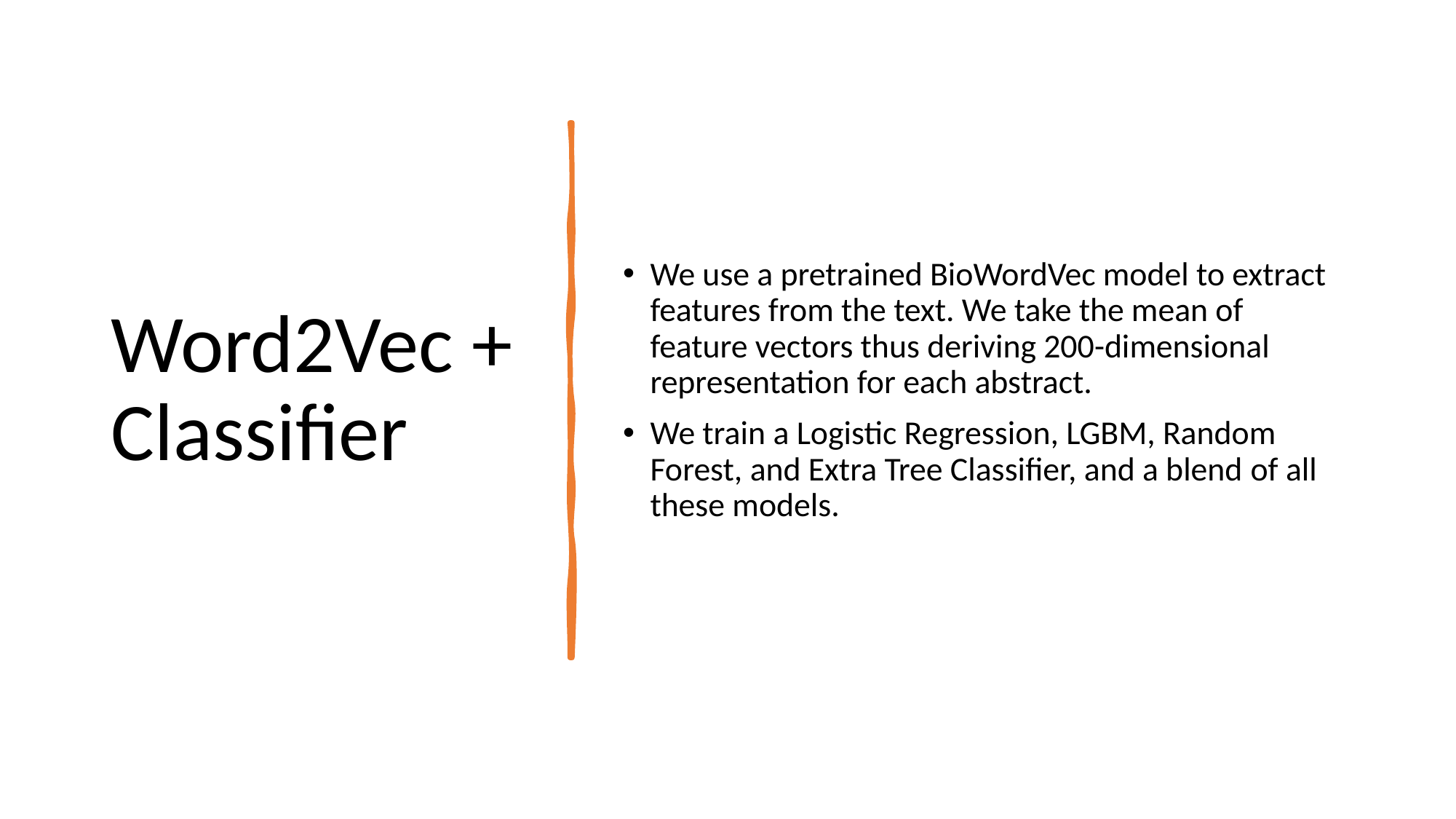

# Word2Vec + Classifier
We use a pretrained BioWordVec model to extract features from the text. We take the mean of feature vectors thus deriving 200-dimensional representation for each abstract.
We train a Logistic Regression, LGBM, Random Forest, and Extra Tree Classifier, and a blend of all these models.